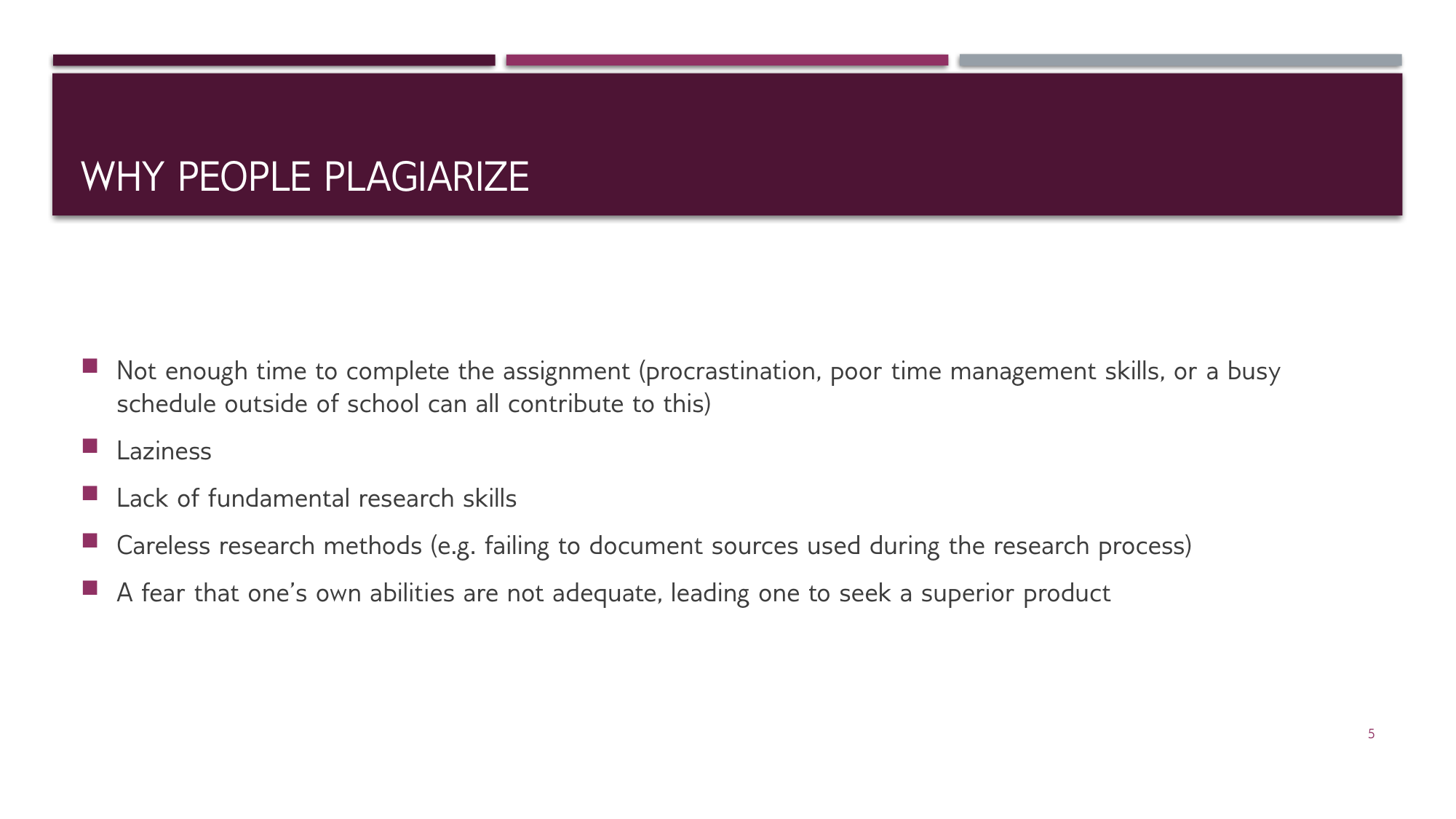

# WHY People PLAGIARIZE
Not enough time to complete the assignment (procrastination, poor time management skills, or a busy schedule outside of school can all contribute to this)
Laziness
Lack of fundamental research skills
Careless research methods (e.g. failing to document sources used during the research process)
A fear that one’s own abilities are not adequate, leading one to seek a superior product
5